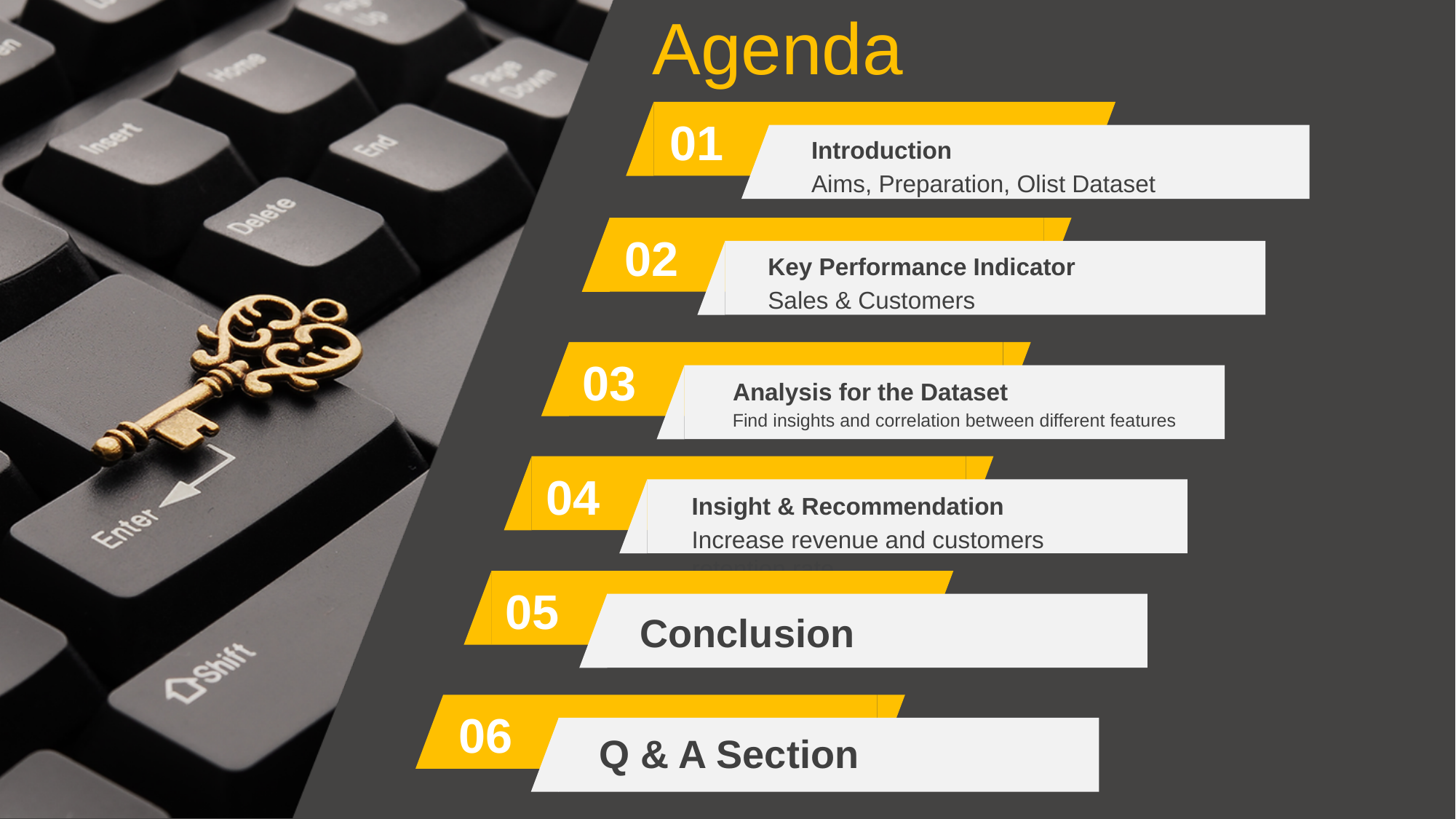

Agenda

01
Introduction
Aims, Preparation, Olist Dataset

02
Key Performance Indicator
Sales & Customers

03
Analysis for the Dataset
Find insights and correlation between different features

04
Insight & Recommendation
Increase revenue and customers retention rate

05
Conclusion

06
Q & A Section